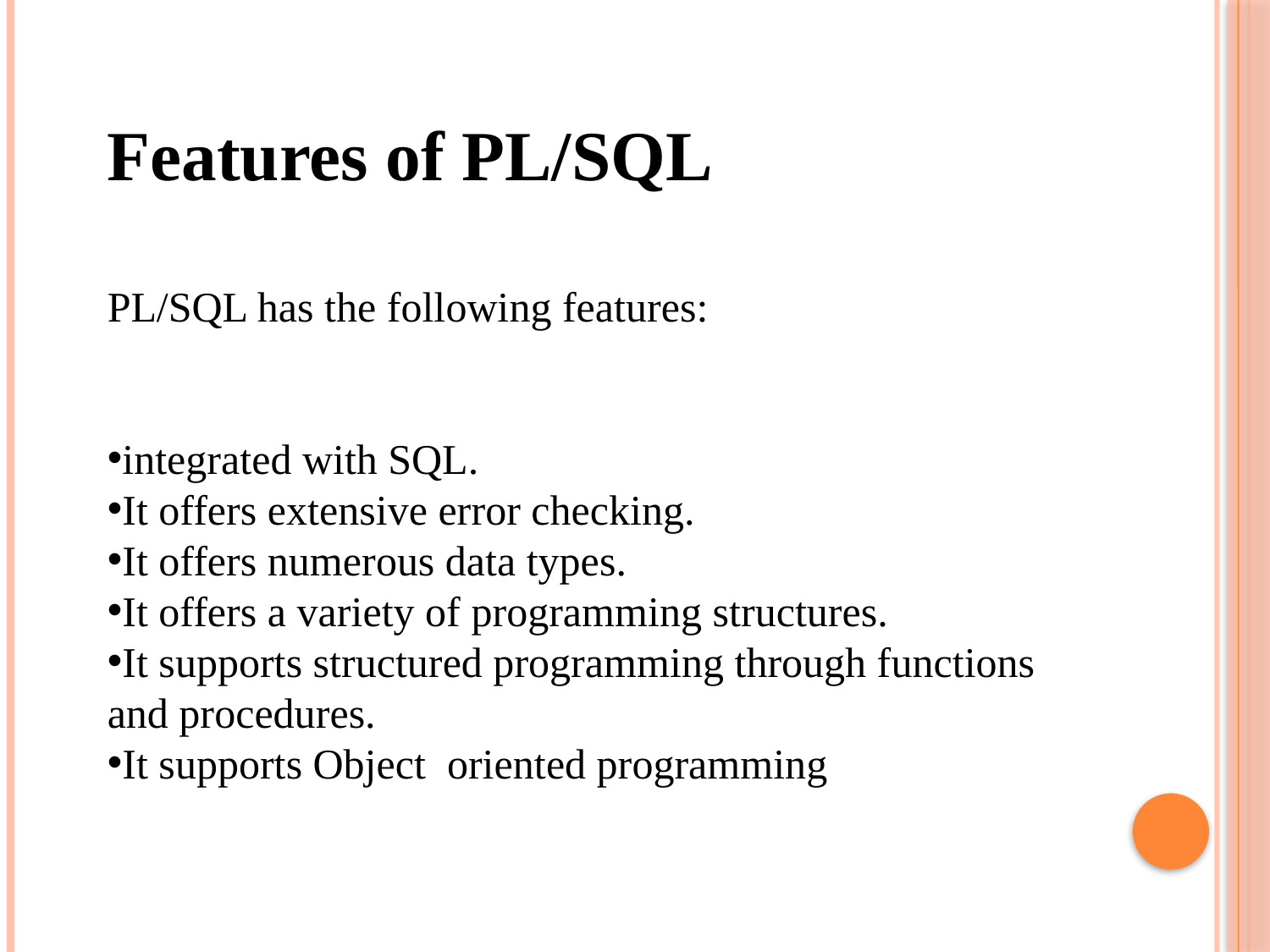

Features of PL/SQL

PL/SQL has the following features:

integrated with SQL.
It offers extensive error checking.
It offers numerous data types.
It offers a variety of programming structures.
It supports structured programming through functions and procedures.
It supports Object  oriented programming